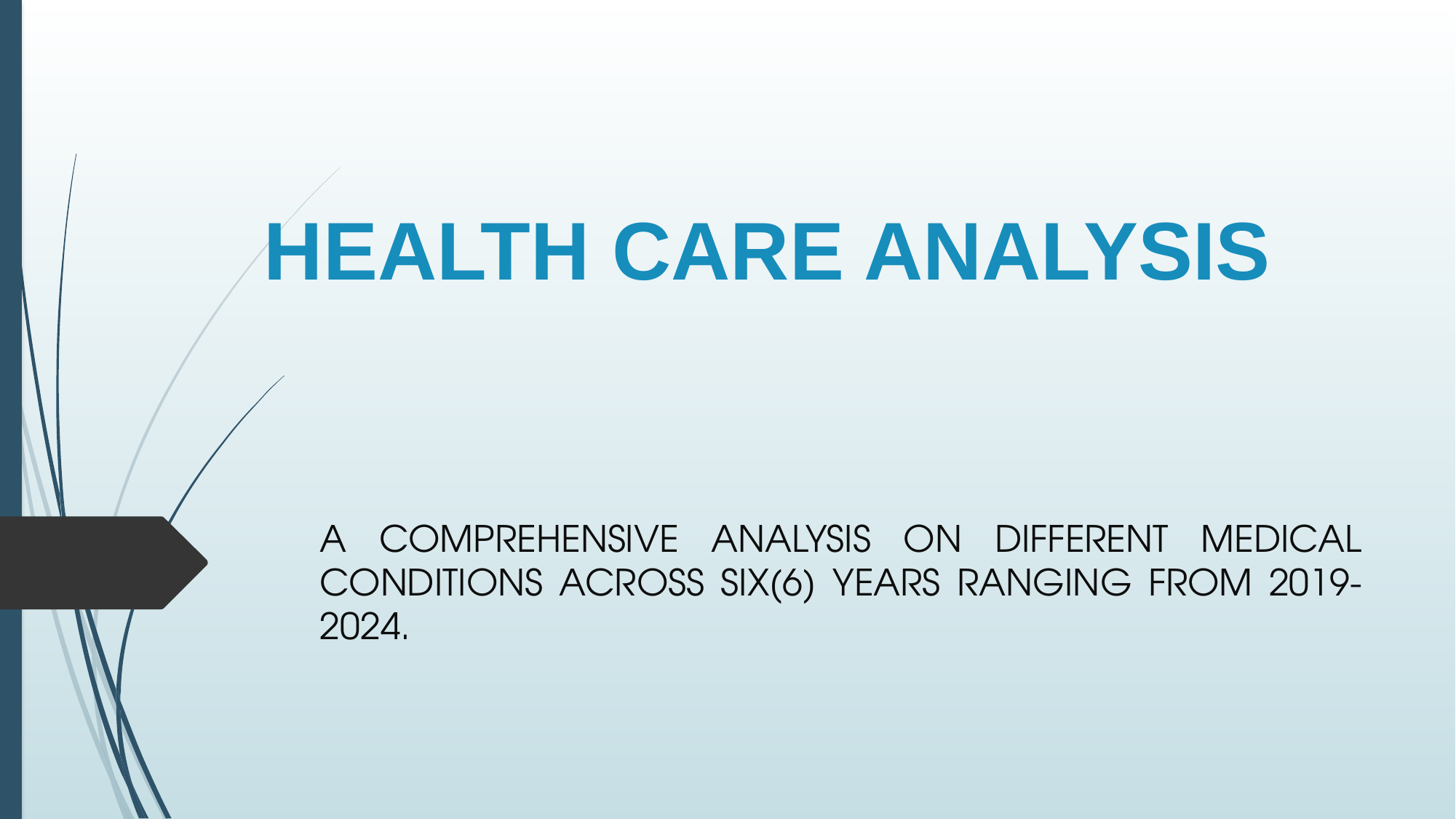

# HEALTH CARE ANALYSIS
A COMPREHENSIVE ANALYSIS ON DIFFERENT MEDICAL CONDITIONS ACROSS SIX(6) YEARS RANGING FROM 2019-2024.